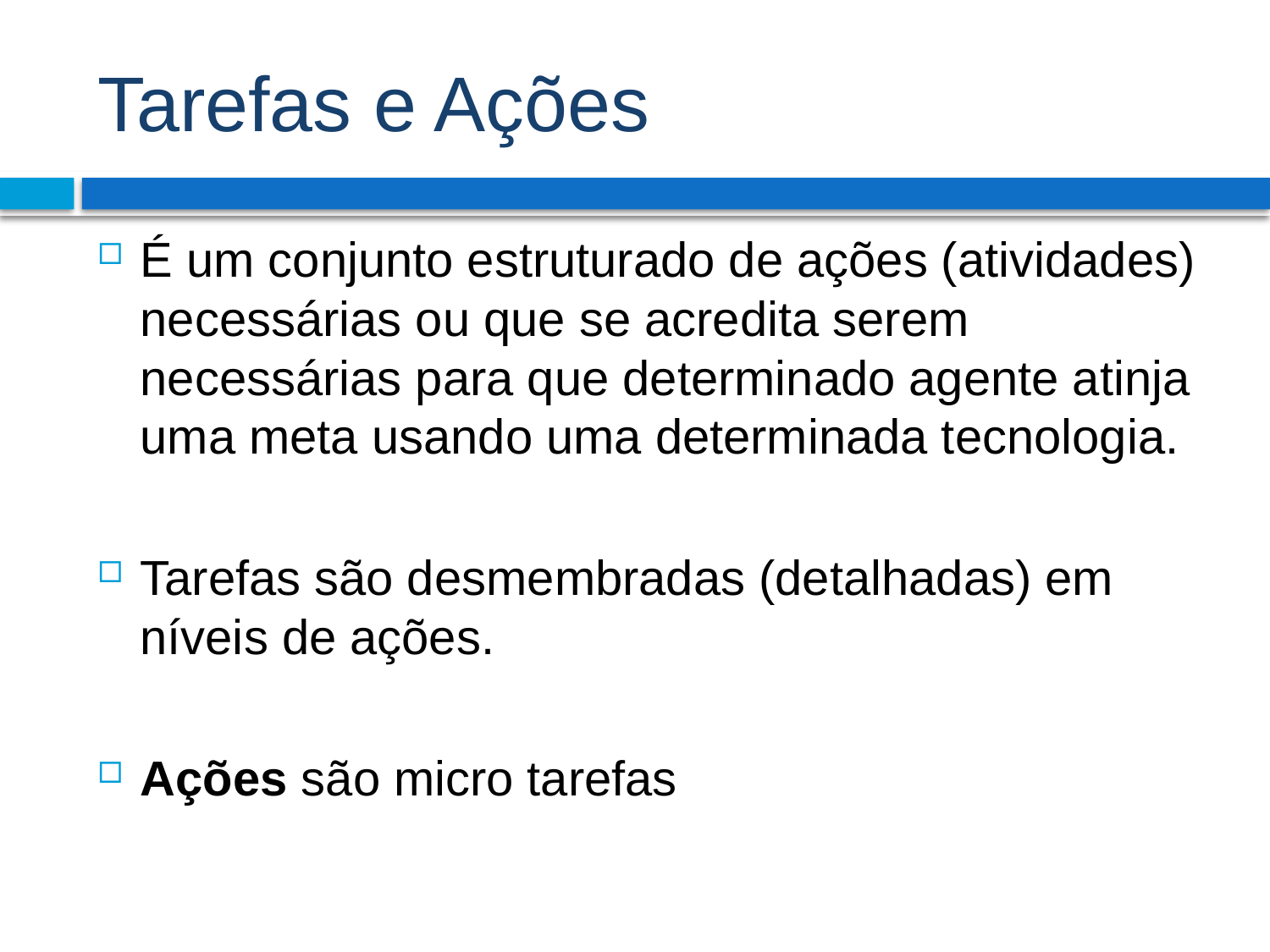

# Tarefas e Ações
É um conjunto estruturado de ações (atividades) necessárias ou que se acredita serem necessárias para que determinado agente atinja uma meta usando uma determinada tecnologia.

Tarefas são desmembradas (detalhadas) em níveis de ações.

Ações são micro tarefas